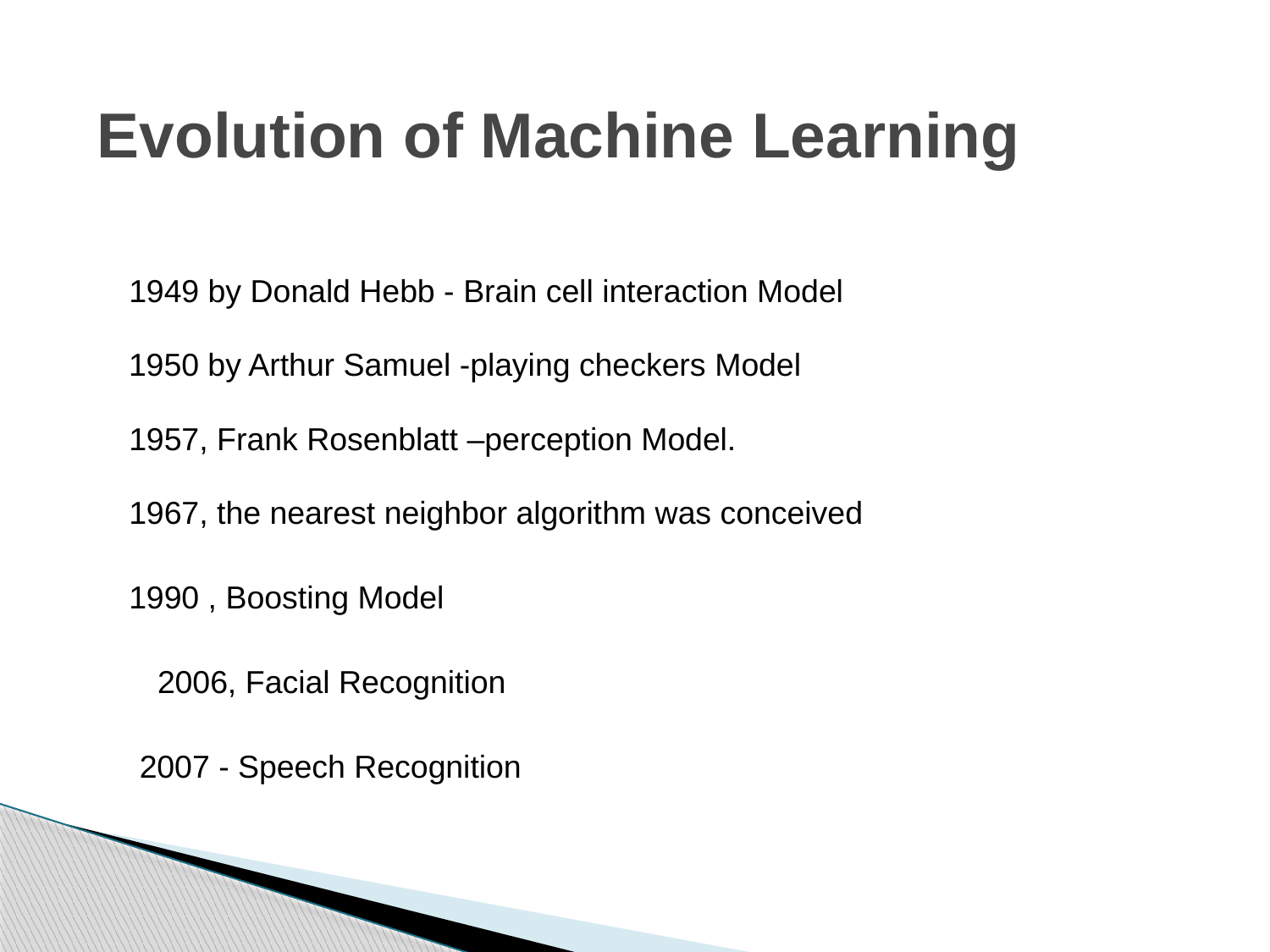

# Evolution of Machine Learning
1949 by Donald Hebb - Brain cell interaction Model
1950 by Arthur Samuel -playing checkers Model
1957, Frank Rosenblatt –perception Model.
1967, the nearest neighbor algorithm was conceived
1990 , Boosting Model
2006, Facial Recognition
2007 - Speech Recognition